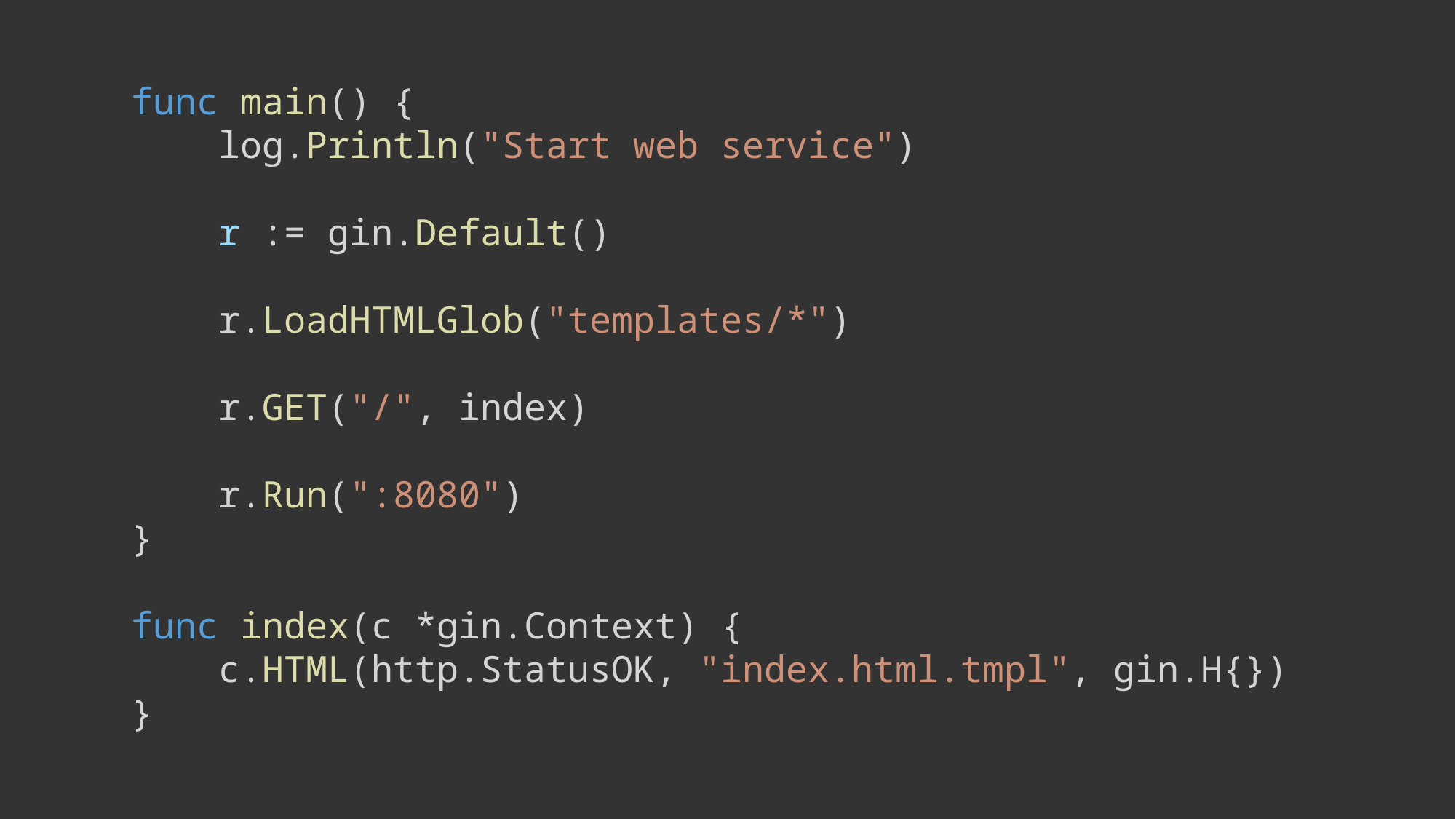

func main() {
    log.Println("Start web service")
    r := gin.Default()
    r.LoadHTMLGlob("templates/*")
    r.GET("/", index)
    r.Run(":8080")
}
func index(c *gin.Context) {
    c.HTML(http.StatusOK, "index.html.tmpl", gin.H{})
}